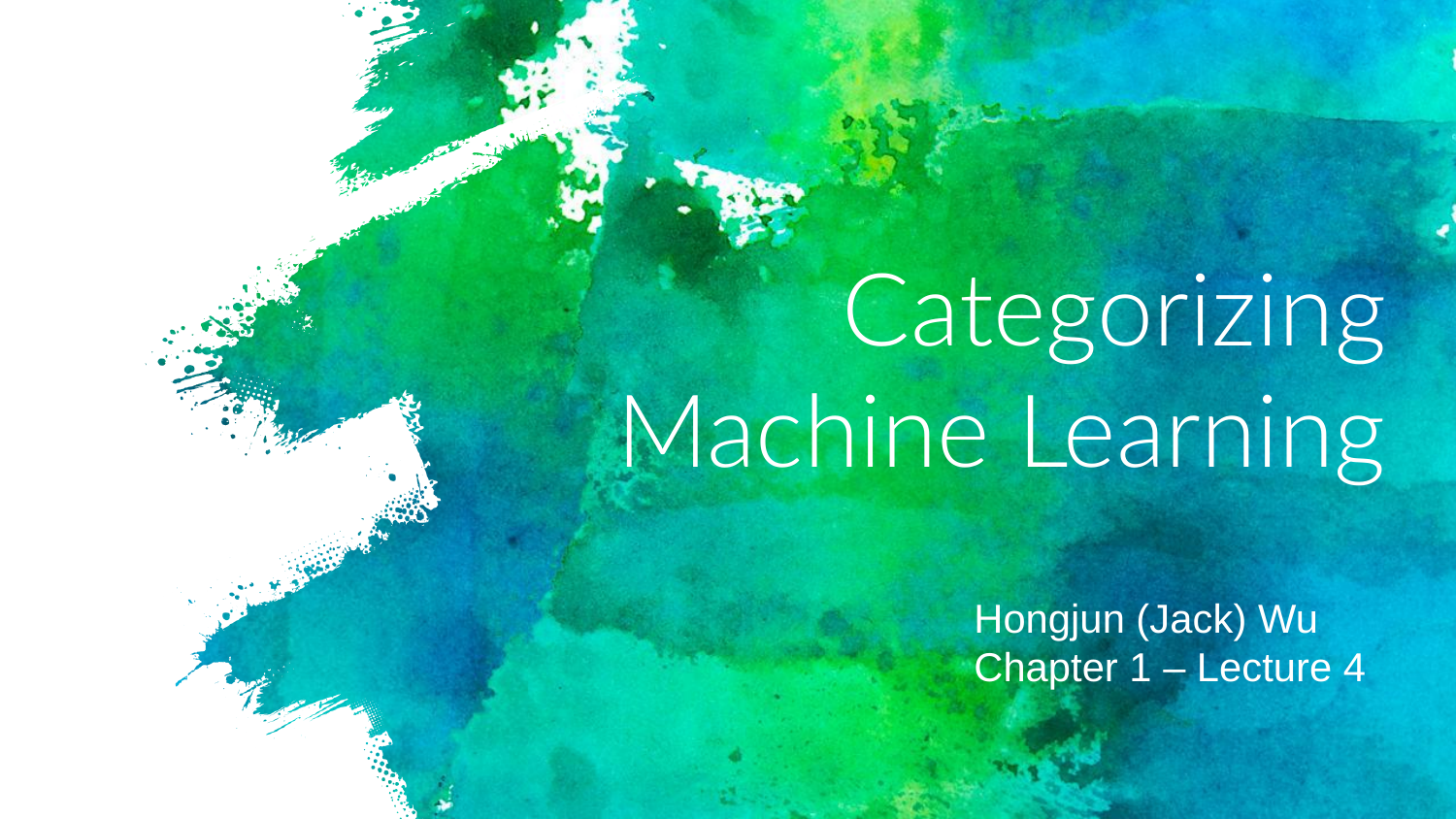

# Categorizing Machine Learning
Hongjun (Jack) Wu
Chapter 1 – Lecture 4